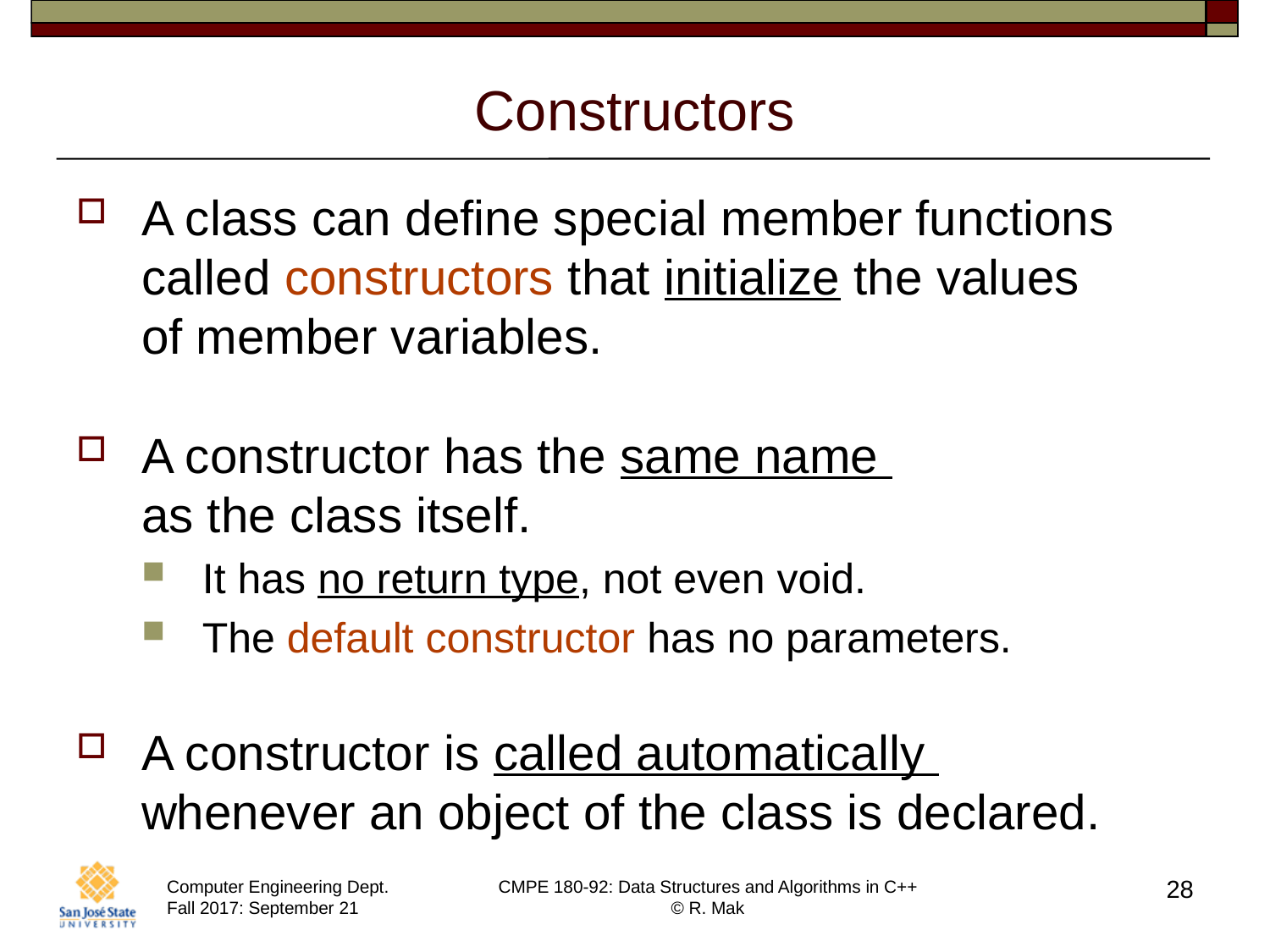

# Constructors
A class can define special member functions called constructors that initialize the values
of member variables.

A constructor has the same name
as the class itself.
It has no return type, not even void.
The default constructor has no parameters.

A constructor is called automatically
whenever an object of the class is declared.
28